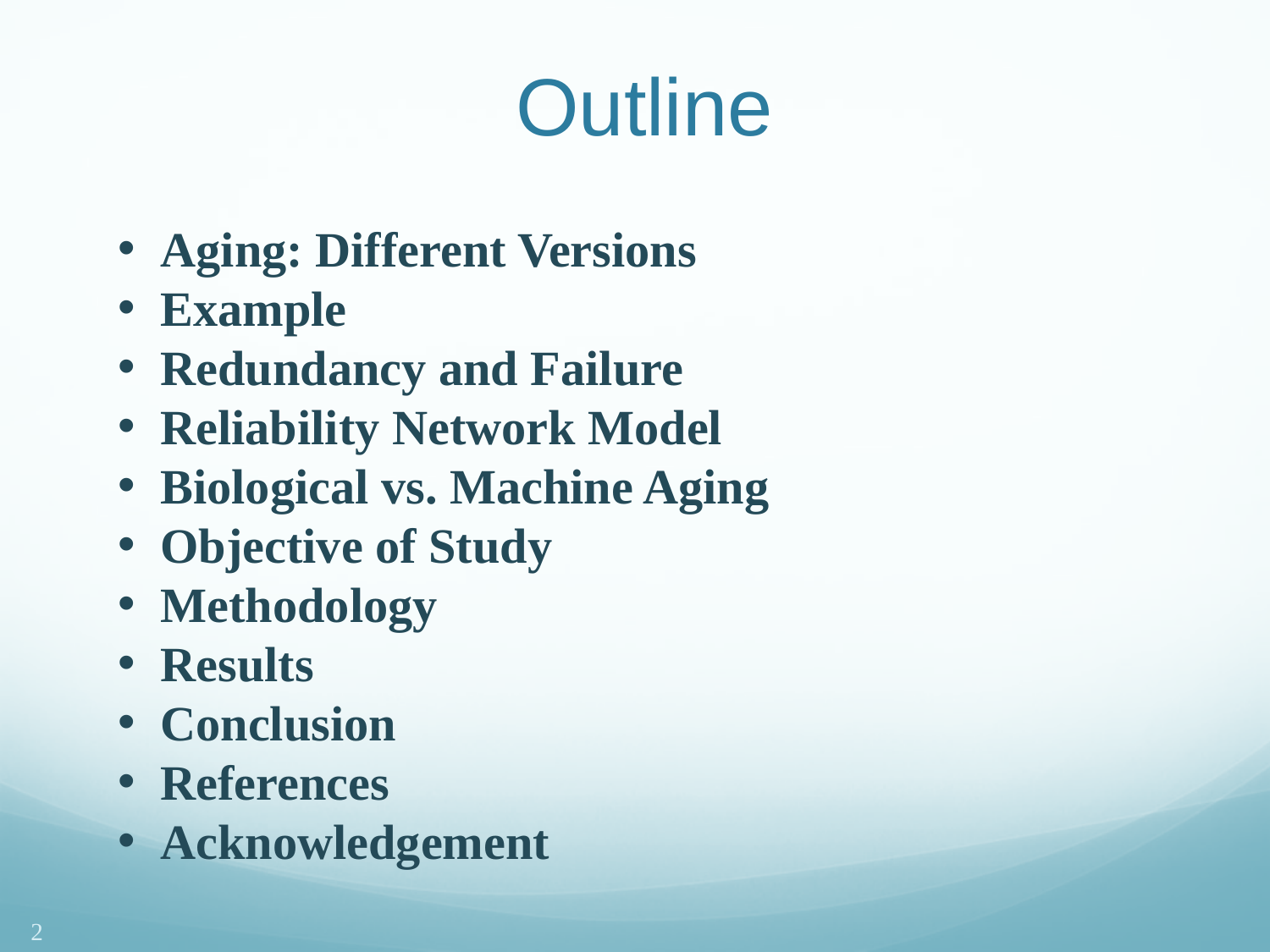

# Outline
 Aging: Different Versions
 Example
 Redundancy and Failure
 Reliability Network Model
 Biological vs. Machine Aging
 Objective of Study
 Methodology
 Results
 Conclusion
 References
 Acknowledgement